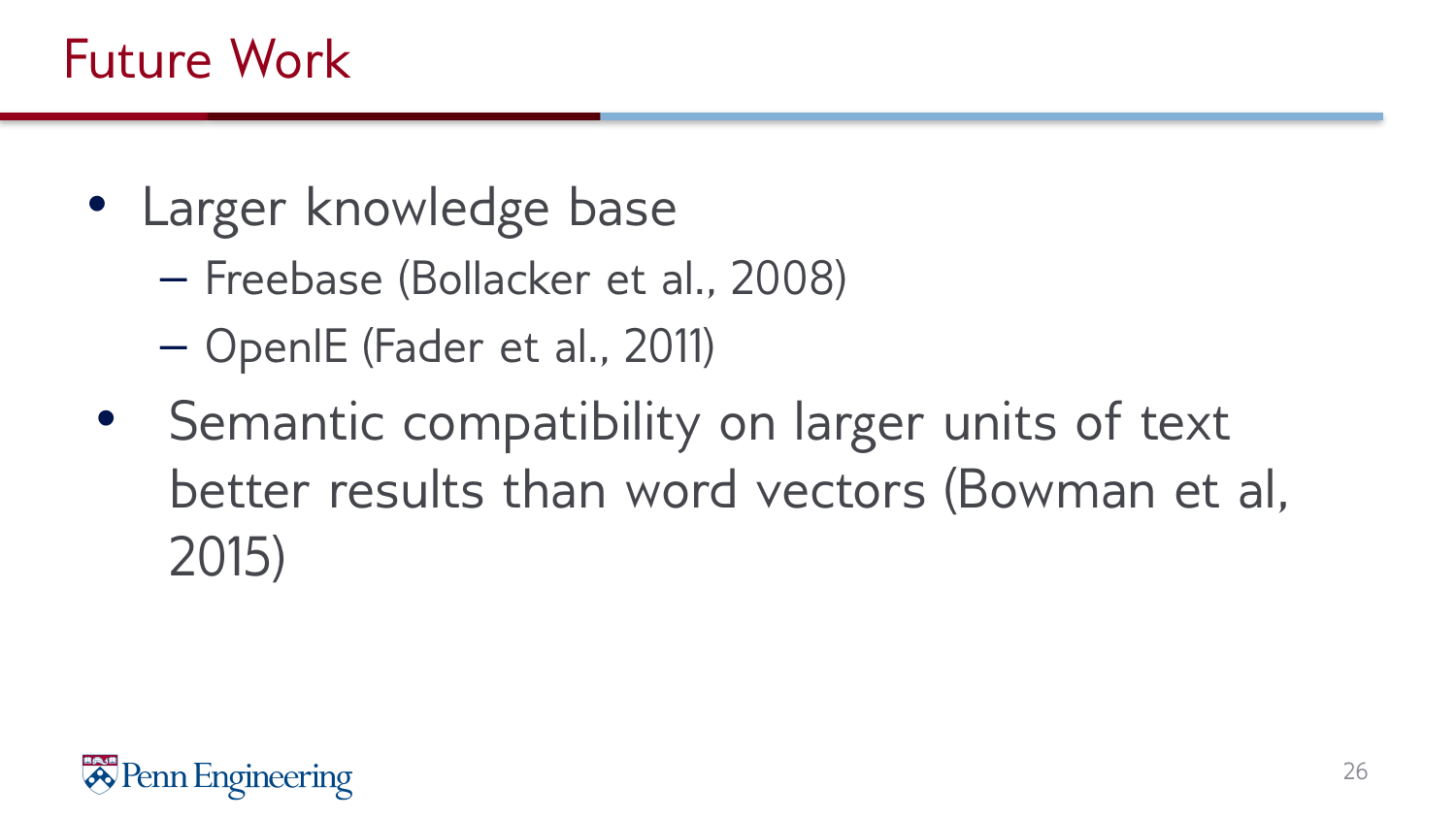

# Future Work
Larger knowledge base
Freebase (Bollacker et al., 2008)
OpenIE (Fader et al., 2011)
Semantic compatibility on larger units of text better results than word vectors (Bowman et al, 2015)

26